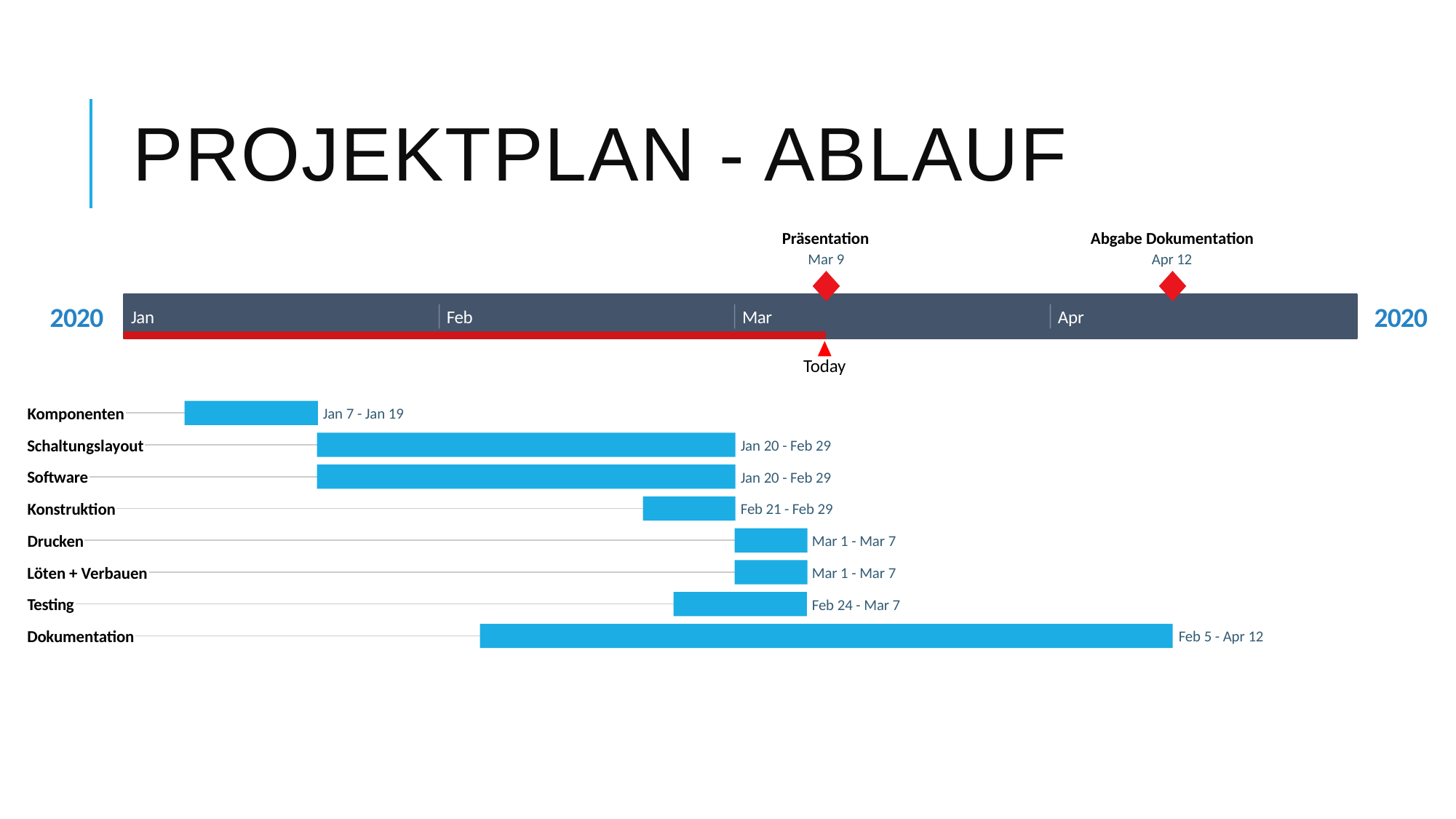

# Projektplan - Ablauf
Präsentation
Abgabe Dokumentation
Mar 9
Apr 12

2020
2020
Jan
Feb
Mar
Apr

Today

Komponenten
Jan 7 - Jan 19

Schaltungslayout
Jan 20 - Feb 29

Software
Jan 20 - Feb 29

Konstruktion
Feb 21 - Feb 29

Drucken
Mar 1 - Mar 7

Löten + Verbauen
Mar 1 - Mar 7

Testing
Feb 24 - Mar 7

Dokumentation
Feb 5 - Apr 12